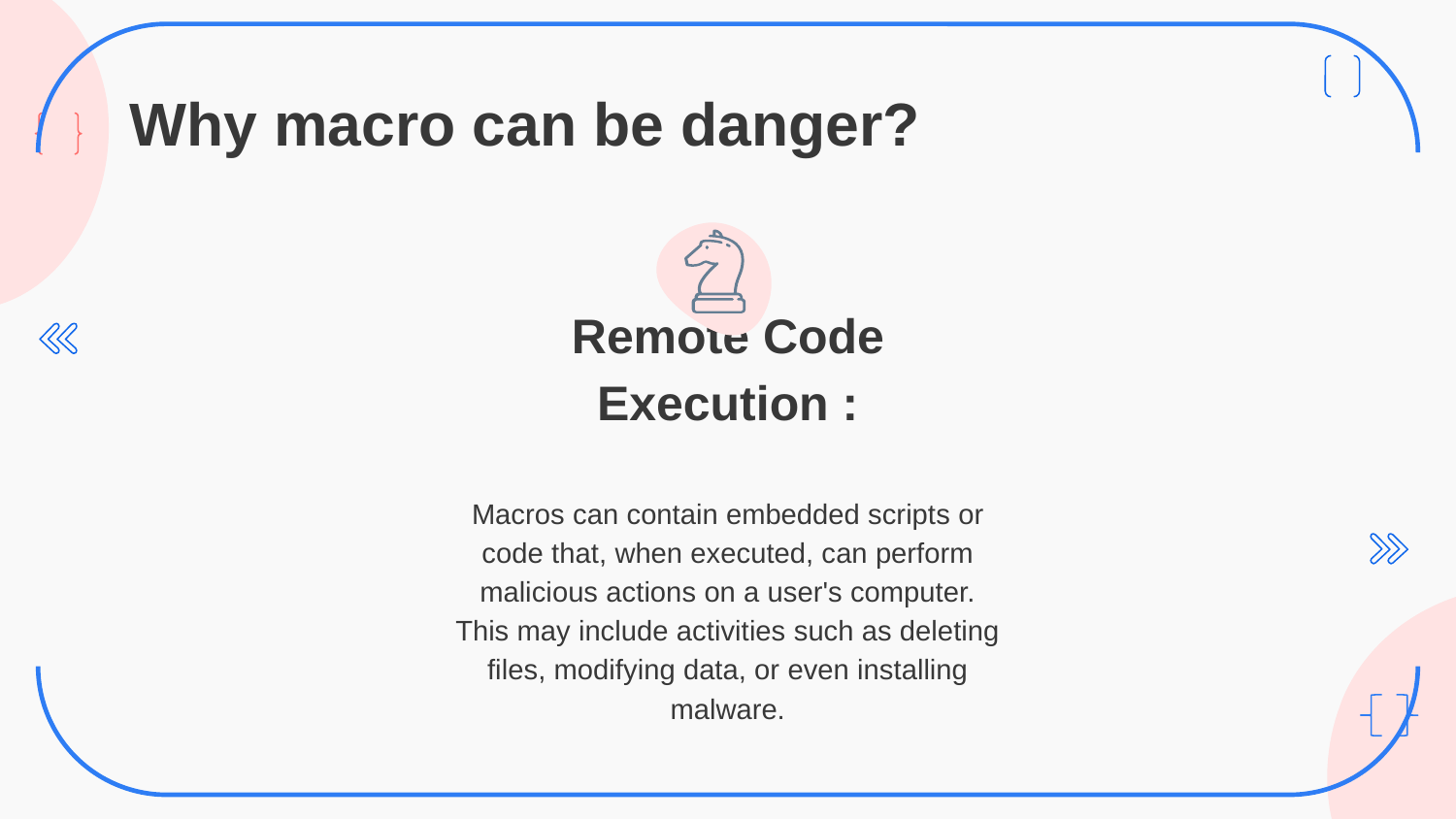

# Why macro can be danger?

Remote Code Execution :
Macros can contain embedded scripts or code that, when executed, can perform malicious actions on a user's computer. This may include activities such as deleting files, modifying data, or even installing malware.